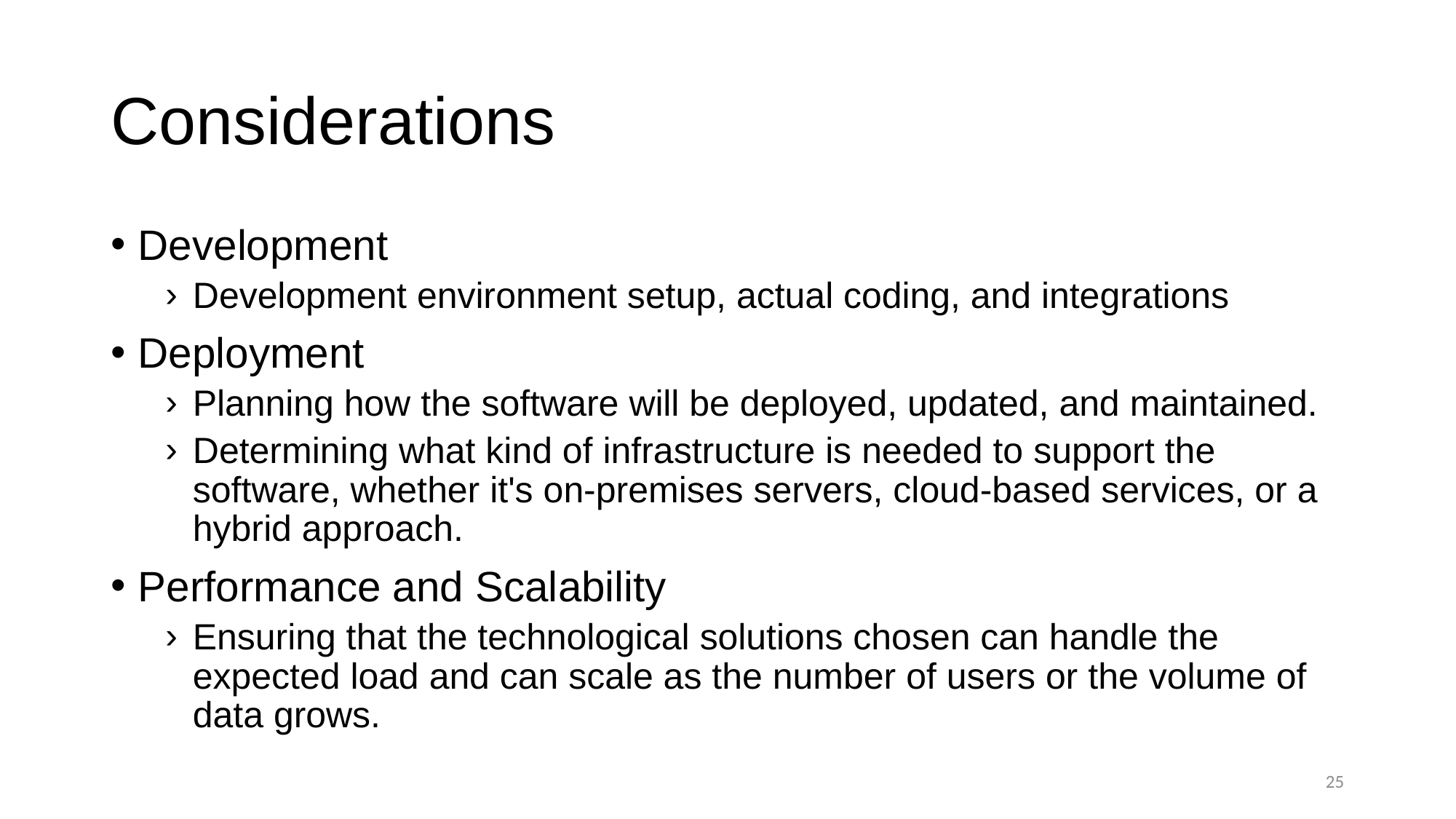

# Considerations
Development
Development environment setup, actual coding, and integrations
Deployment
Planning how the software will be deployed, updated, and maintained.
Determining what kind of infrastructure is needed to support the software, whether it's on-premises servers, cloud-based services, or a hybrid approach.
Performance and Scalability
Ensuring that the technological solutions chosen can handle the expected load and can scale as the number of users or the volume of data grows.
25